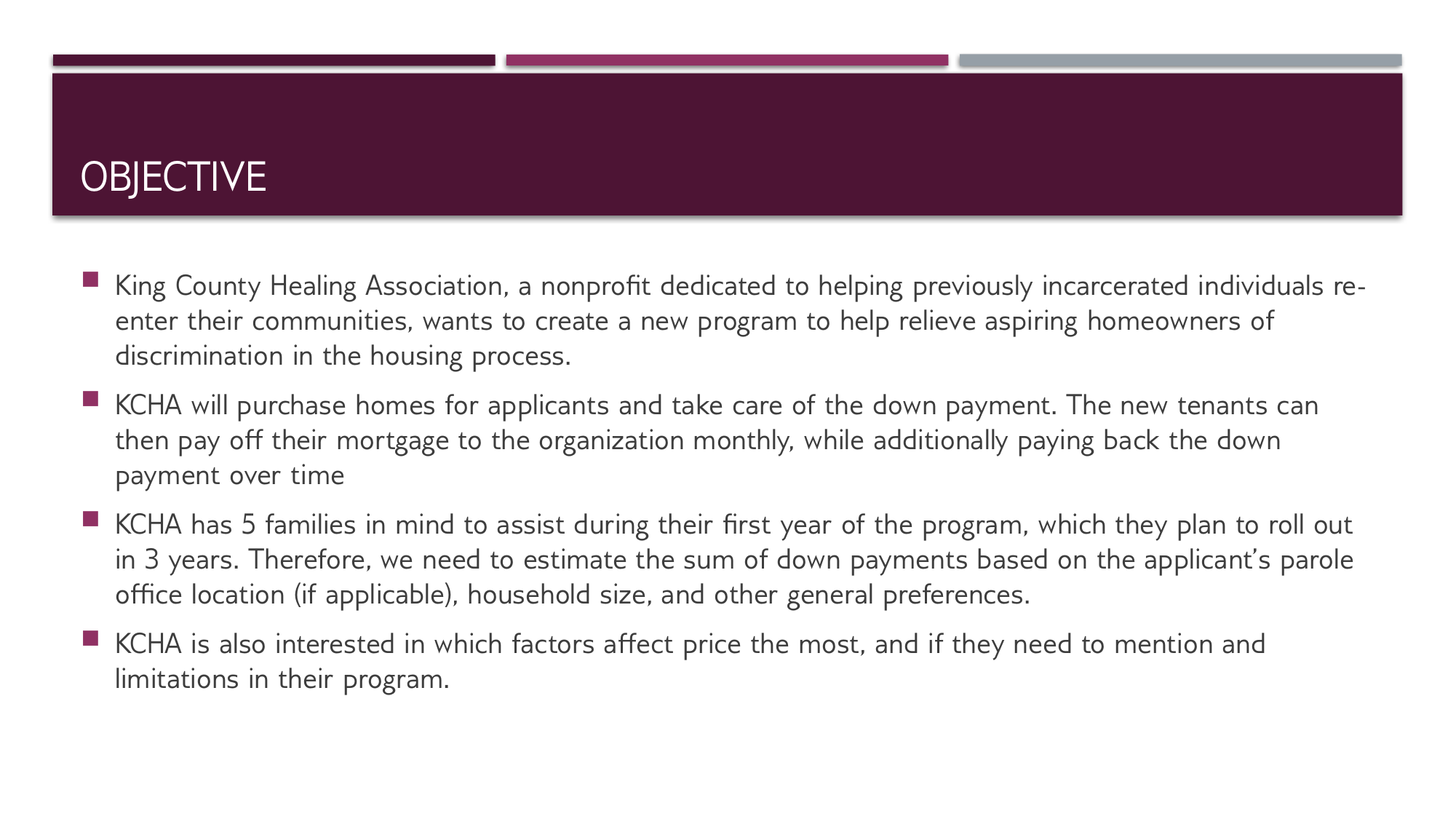

# OBJECTIVE
King County Healing Association, a nonprofit dedicated to helping previously incarcerated individuals re-enter their communities, wants to create a new program to help relieve aspiring homeowners of discrimination in the housing process.
KCHA will purchase homes for applicants and take care of the down payment. The new tenants can then pay off their mortgage to the organization monthly, while additionally paying back the down payment over time
KCHA has 5 families in mind to assist during their first year of the program, which they plan to roll out in 3 years. Therefore, we need to estimate the sum of down payments based on the applicant’s parole office location (if applicable), household size, and other general preferences.
KCHA is also interested in which factors affect price the most, and if they need to mention and limitations in their program.